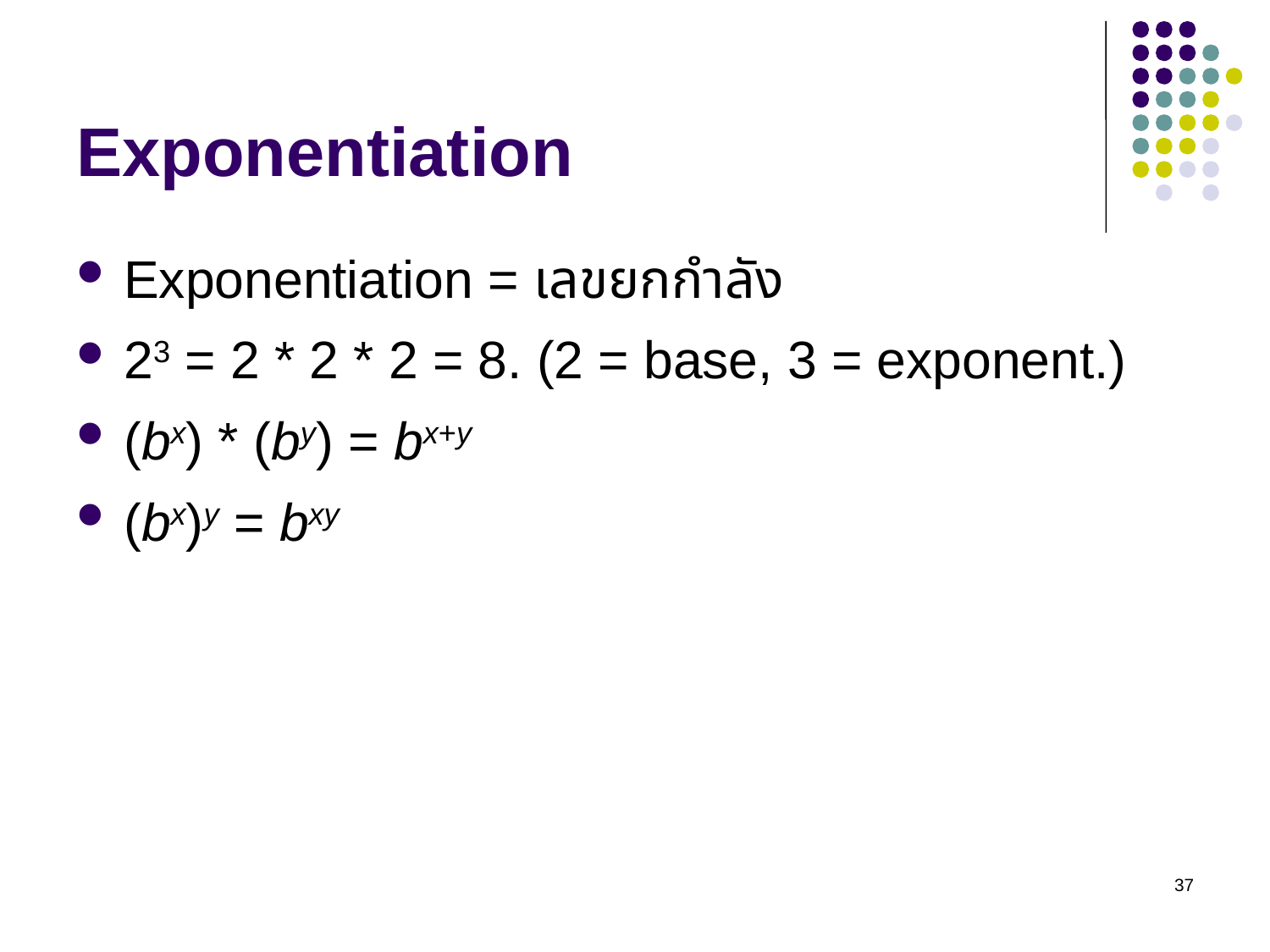

# Exponentiation
Exponentiation = เลขยกกำลัง
23 = 2 * 2 * 2 = 8. (2 = base, 3 = exponent.)
(bx) * (by) = bx+y
(bx)y = bxy

37